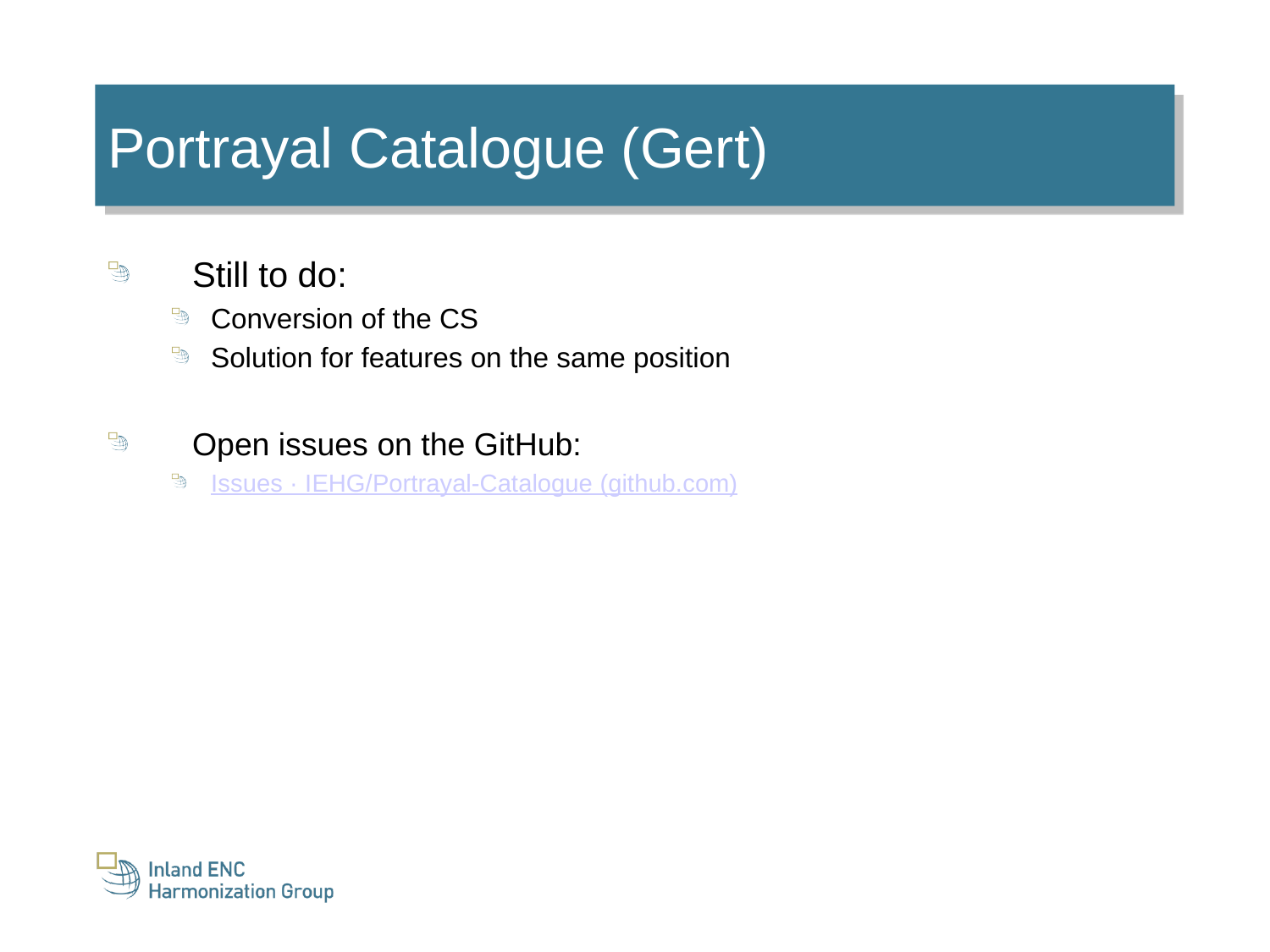

Portrayal Catalogue (Gert)
Still to do:
Conversion of the CS
Solution for features on the same position

Open issues on the GitHub:
Issues · IEHG/Portrayal-Catalogue (github.com)